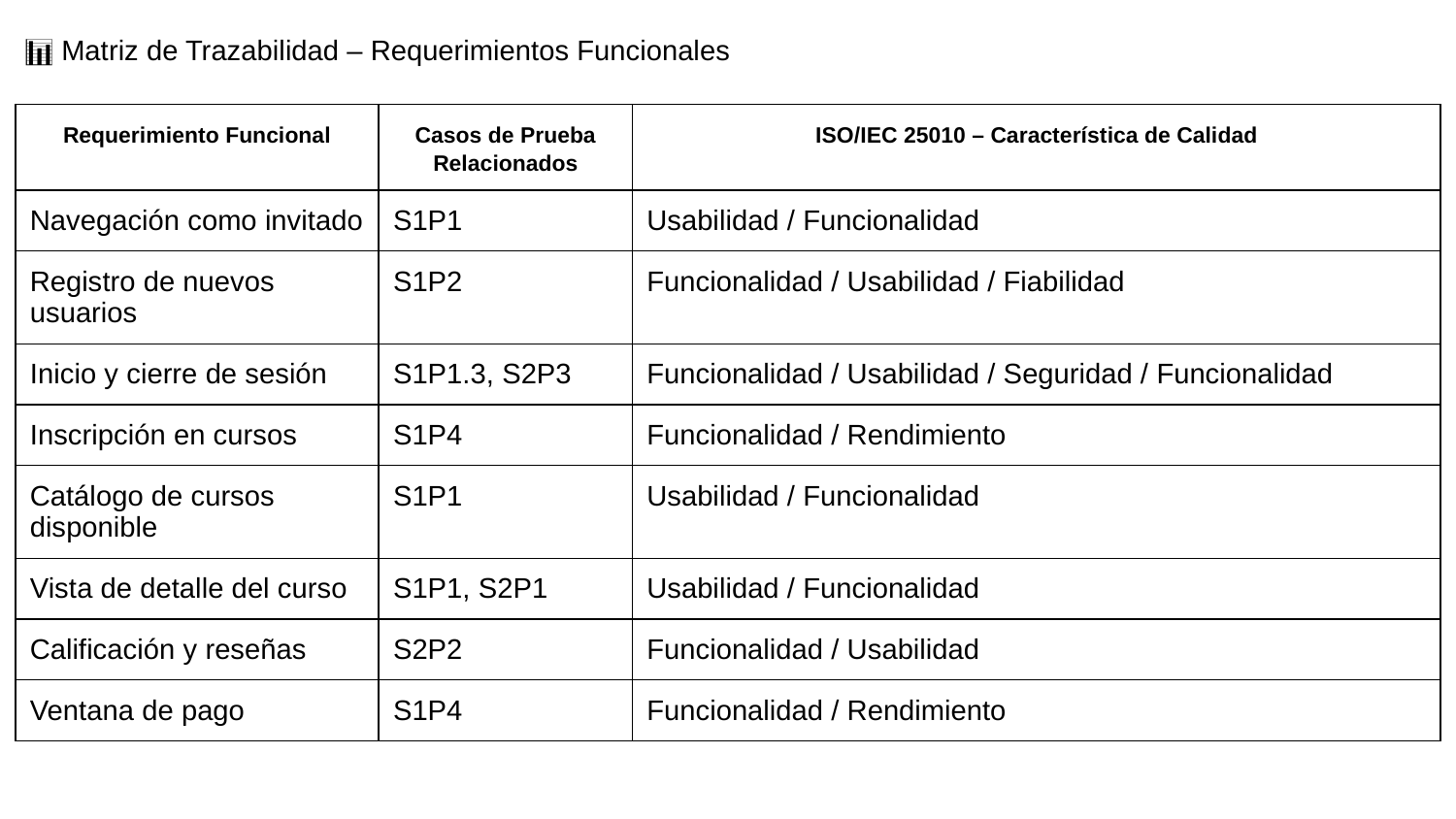

📊 Matriz de Trazabilidad – Requerimientos Funcionales
| Requerimiento Funcional | Casos de Prueba Relacionados | ISO/IEC 25010 – Característica de Calidad |
| --- | --- | --- |
| Navegación como invitado | S1P1 | Usabilidad / Funcionalidad |
| Registro de nuevos usuarios | S1P2 | Funcionalidad / Usabilidad / Fiabilidad |
| Inicio y cierre de sesión | S1P1.3, S2P3 | Funcionalidad / Usabilidad / Seguridad / Funcionalidad |
| Inscripción en cursos | S1P4 | Funcionalidad / Rendimiento |
| Catálogo de cursos disponible | S1P1 | Usabilidad / Funcionalidad |
| Vista de detalle del curso | S1P1, S2P1 | Usabilidad / Funcionalidad |
| Calificación y reseñas | S2P2 | Funcionalidad / Usabilidad |
| Ventana de pago | S1P4 | Funcionalidad / Rendimiento |